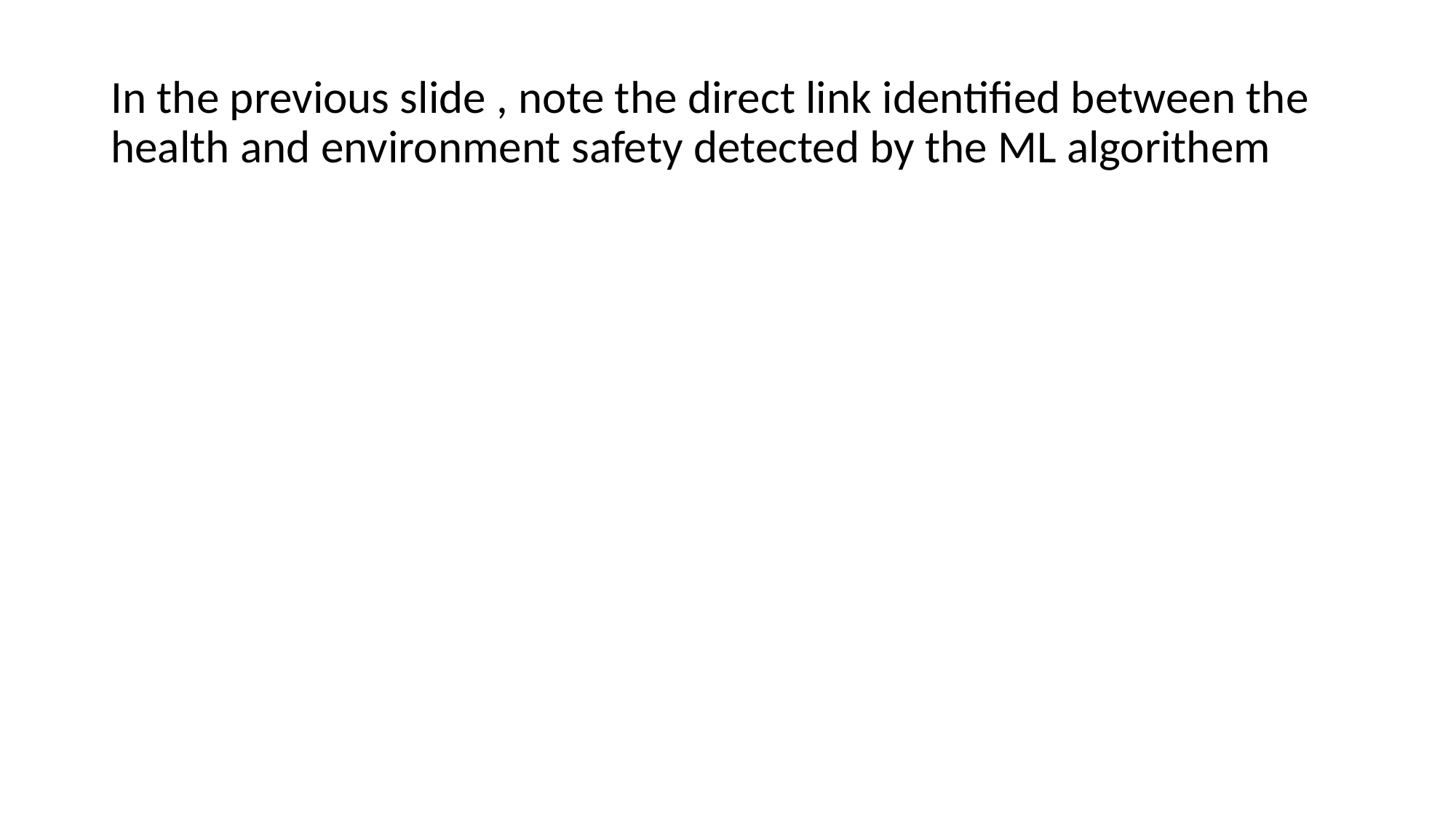

# In the previous slide , note the direct link identified between the health and environment safety detected by the ML algorithem